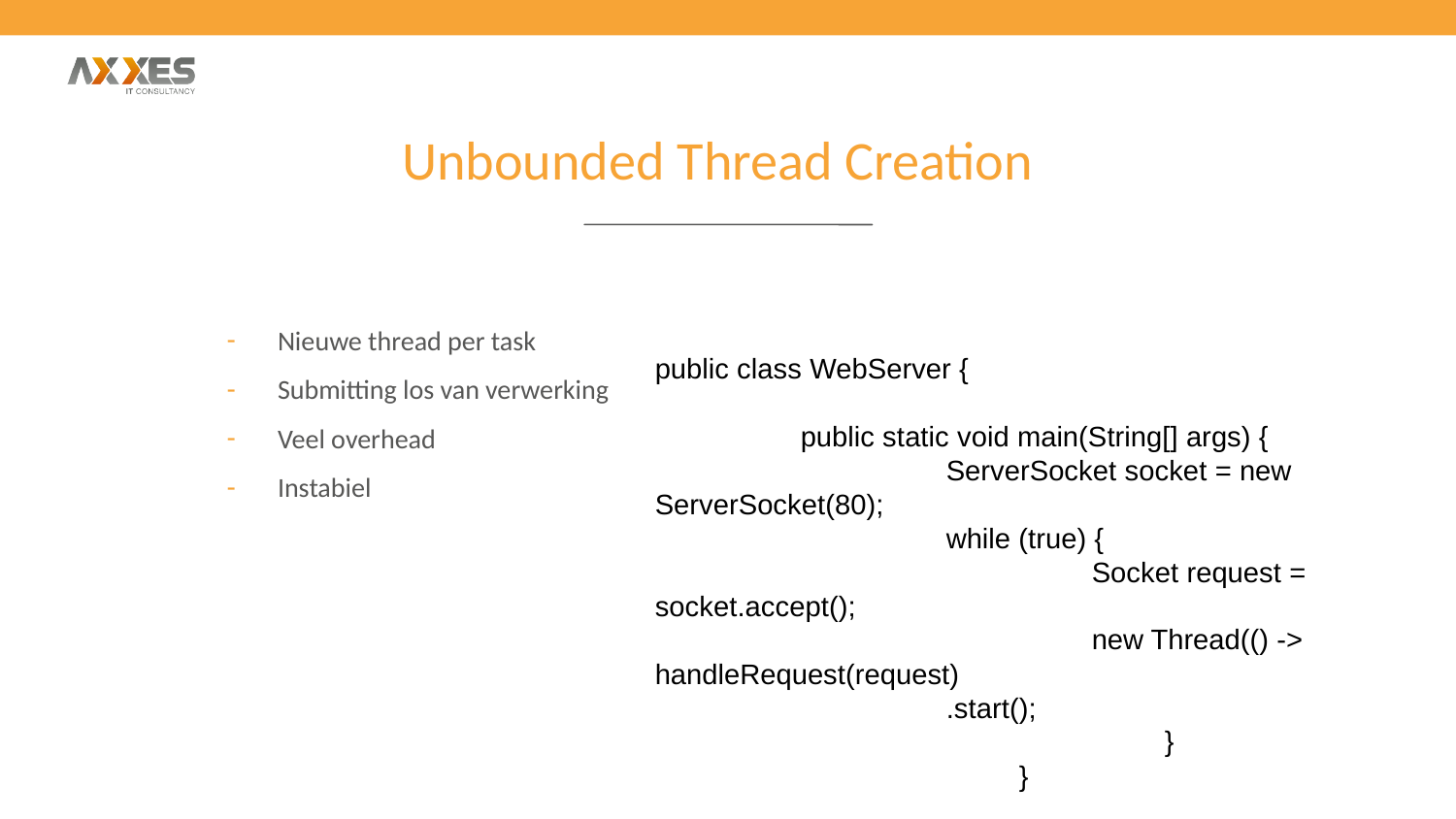

Unbounded Thread Creation
Nieuwe thread per task
Submitting los van verwerking
Veel overhead
Instabiel
public class WebServer {

	public static void main(String[] args) {
		ServerSocket socket = new ServerSocket(80);
		while (true) {
			Socket request = socket.accept();
			new Thread(() -> handleRequest(request)
.start();
		}
	}

	public static void handleRequest(Socket request) {};
}